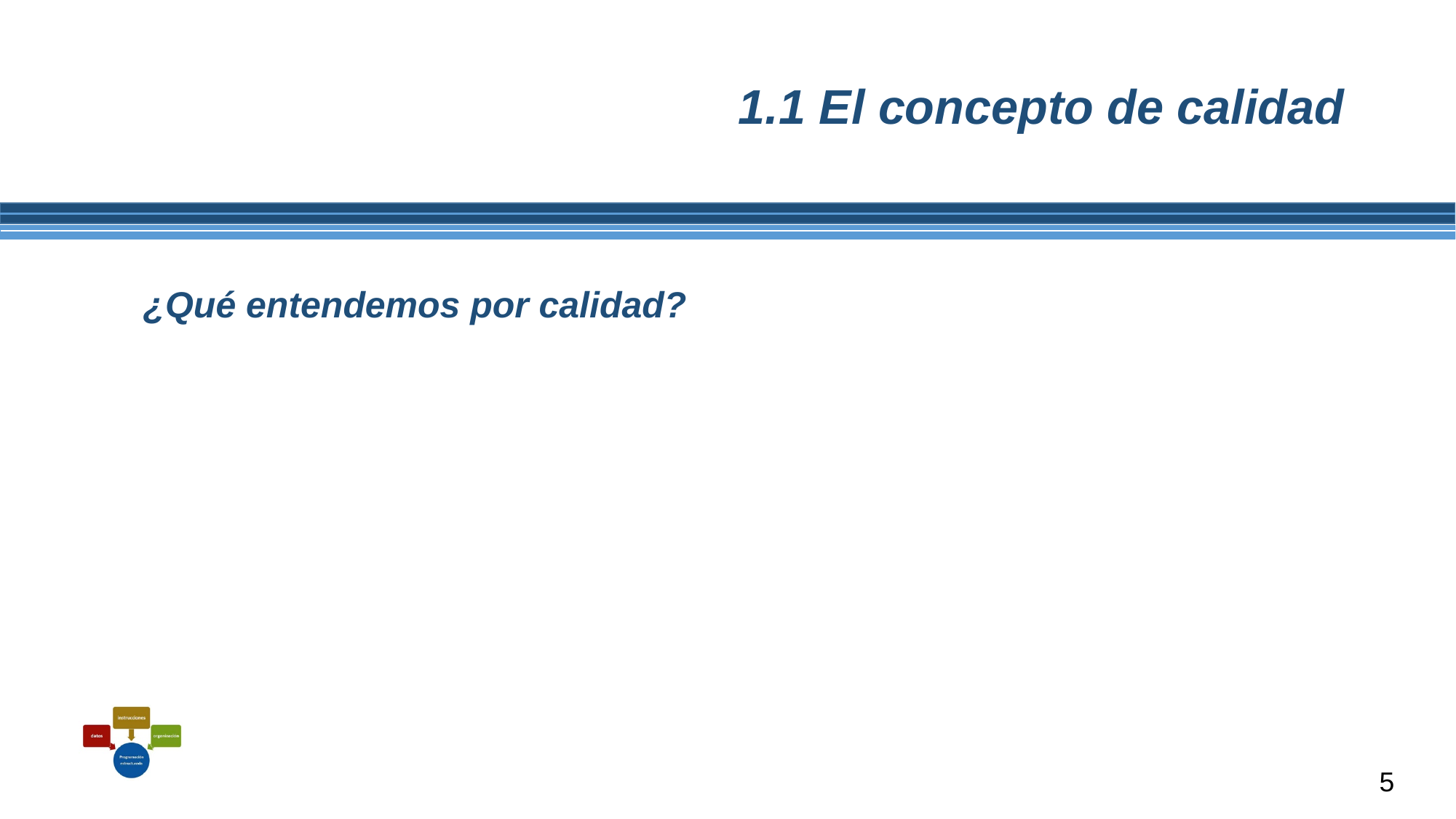

# 1.1 El concepto de calidad

¿Qué entendemos por calidad?

5